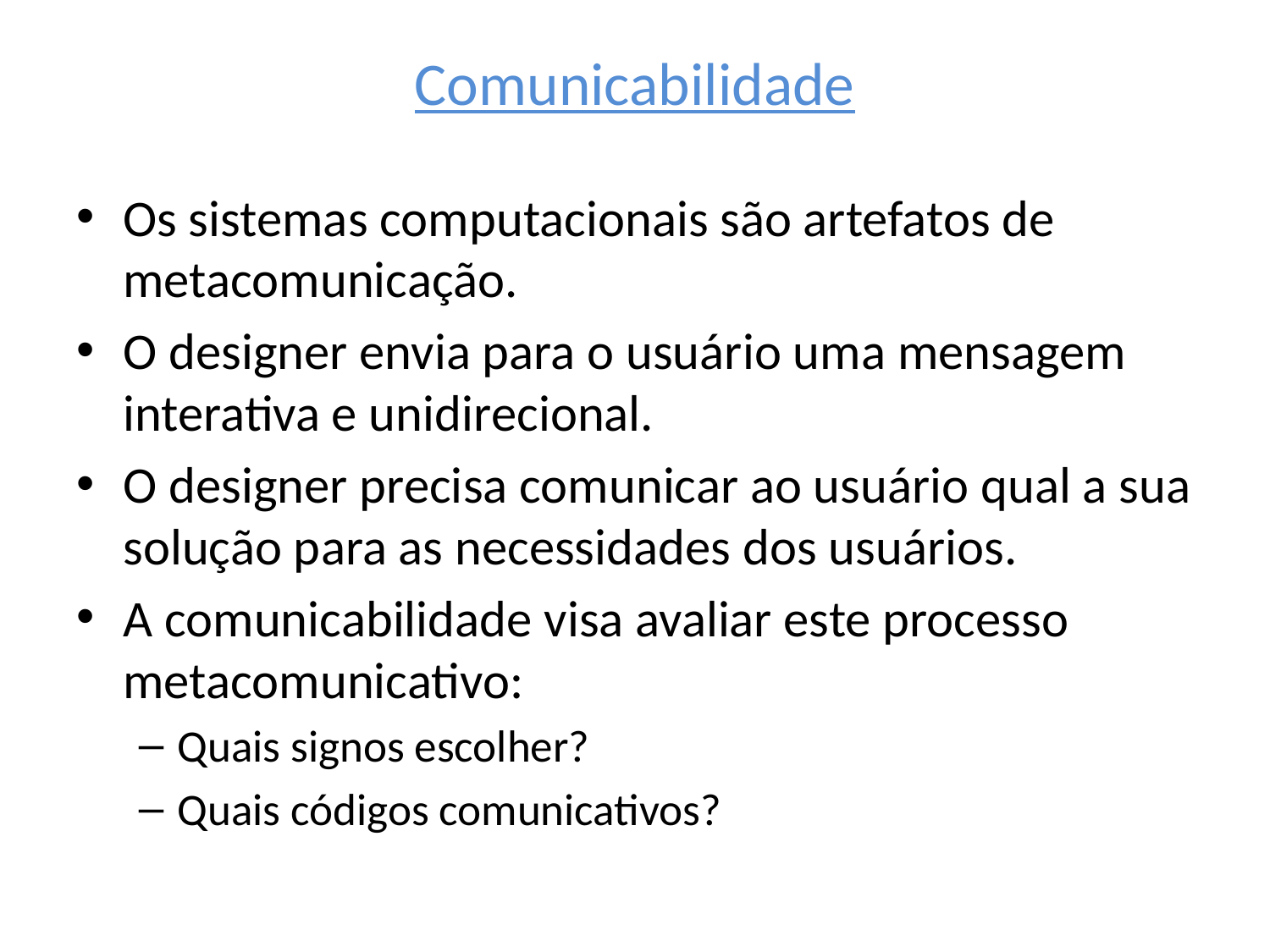

# Comunicabilidade
Os sistemas computacionais são artefatos de metacomunicação.
O designer envia para o usuário uma mensagem interativa e unidirecional.
O designer precisa comunicar ao usuário qual a sua solução para as necessidades dos usuários.
A comunicabilidade visa avaliar este processo metacomunicativo:
Quais signos escolher?
Quais códigos comunicativos?